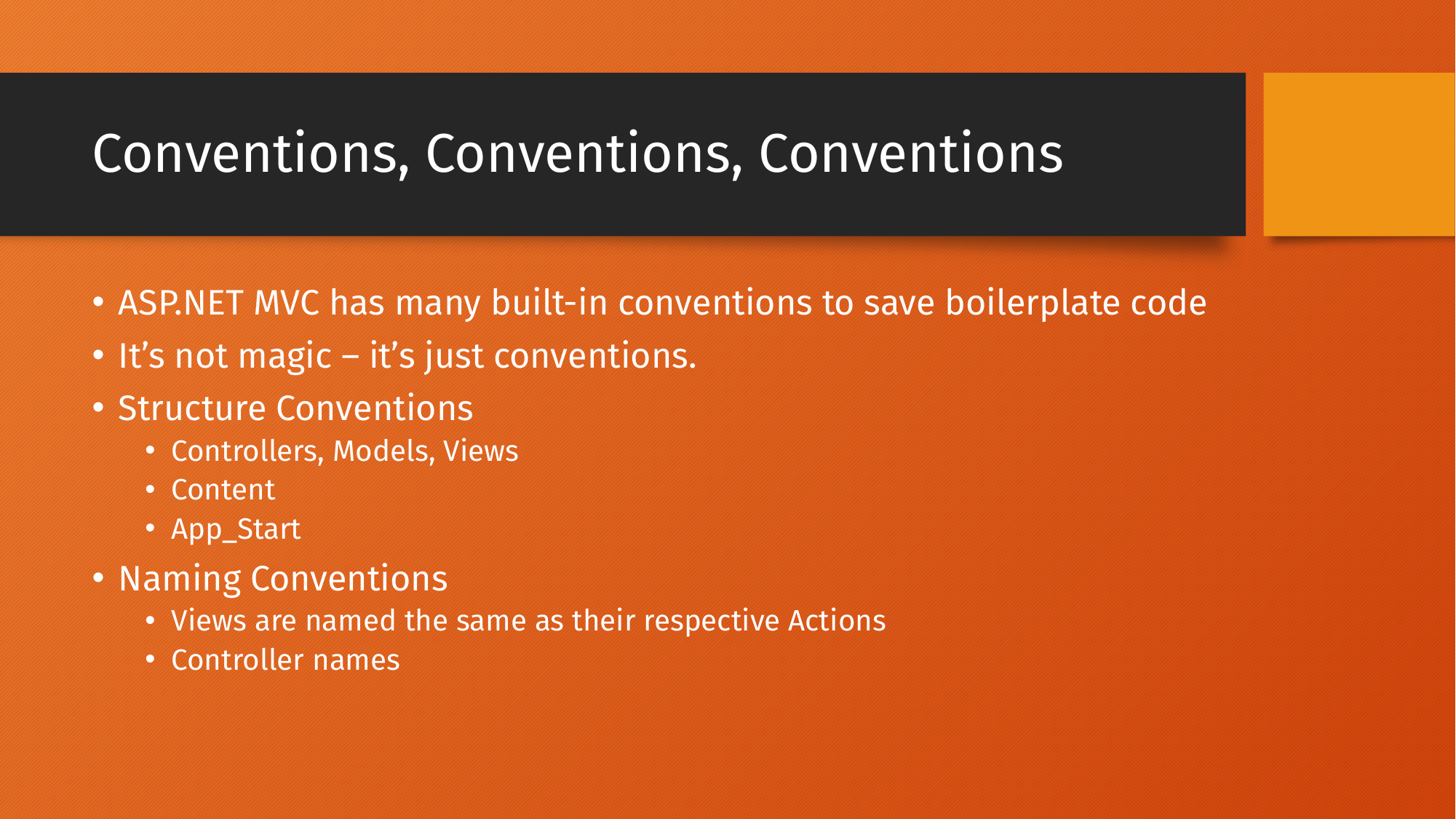

# Conventions, Conventions, Conventions
ASP.NET MVC has many built-in conventions to save boilerplate code
It’s not magic – it’s just conventions.
Structure Conventions
Controllers, Models, Views
Content
App_Start
Naming Conventions
Views are named the same as their respective Actions
Controller names